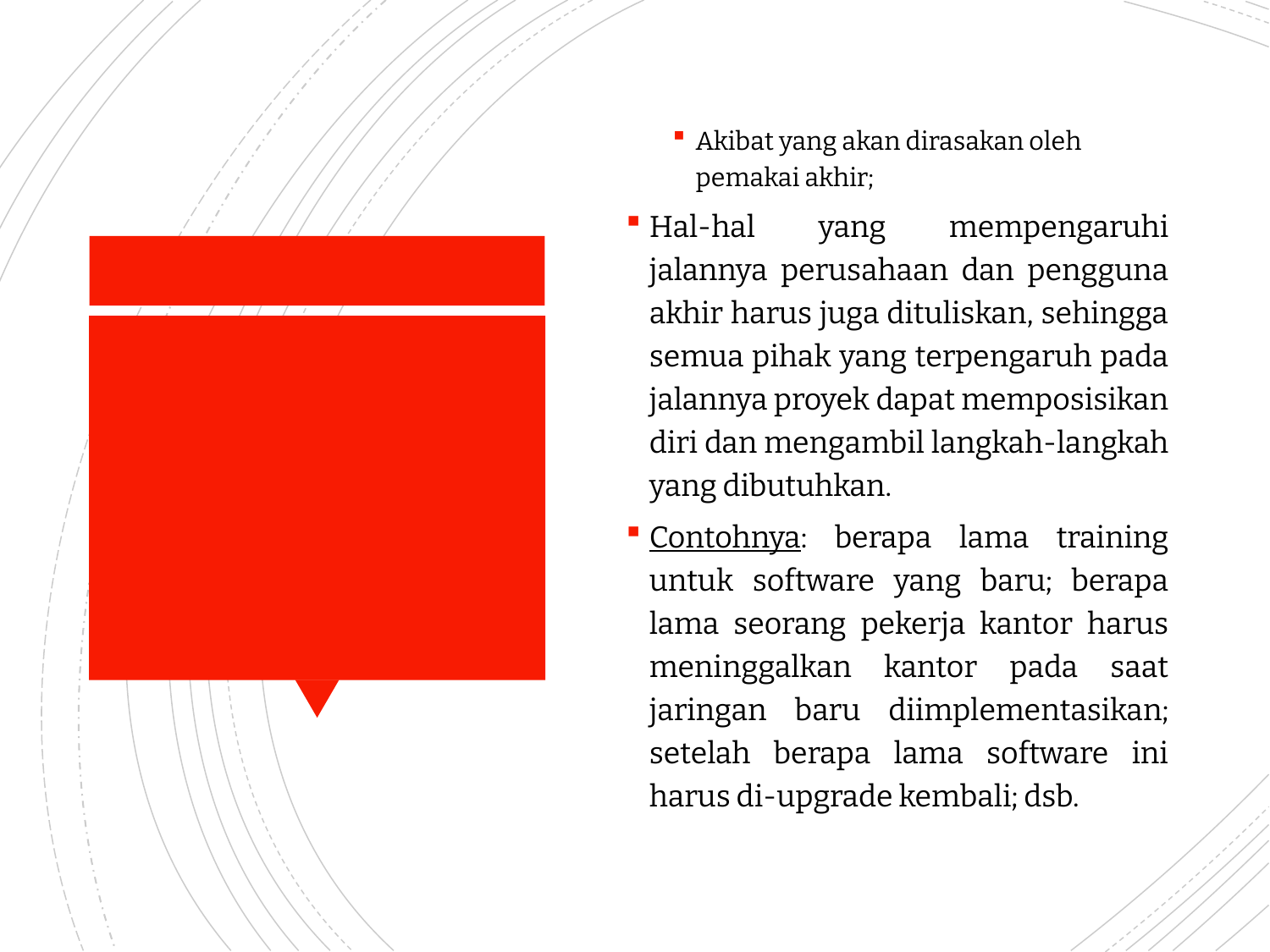

Akibat yang akan dirasakan oleh pemakai akhir;
Hal-hal yang mempengaruhi jalannya perusahaan dan pengguna akhir harus juga dituliskan, sehingga semua pihak yang terpengaruh pada jalannya proyek dapat memposisikan diri dan mengambil langkah-langkah yang dibutuhkan.
Contohnya: berapa lama training untuk software yang baru; berapa lama seorang pekerja kantor harus meninggalkan kantor pada saat jaringan baru diimplementasikan; setelah berapa lama software ini harus di-upgrade kembali; dsb.

#